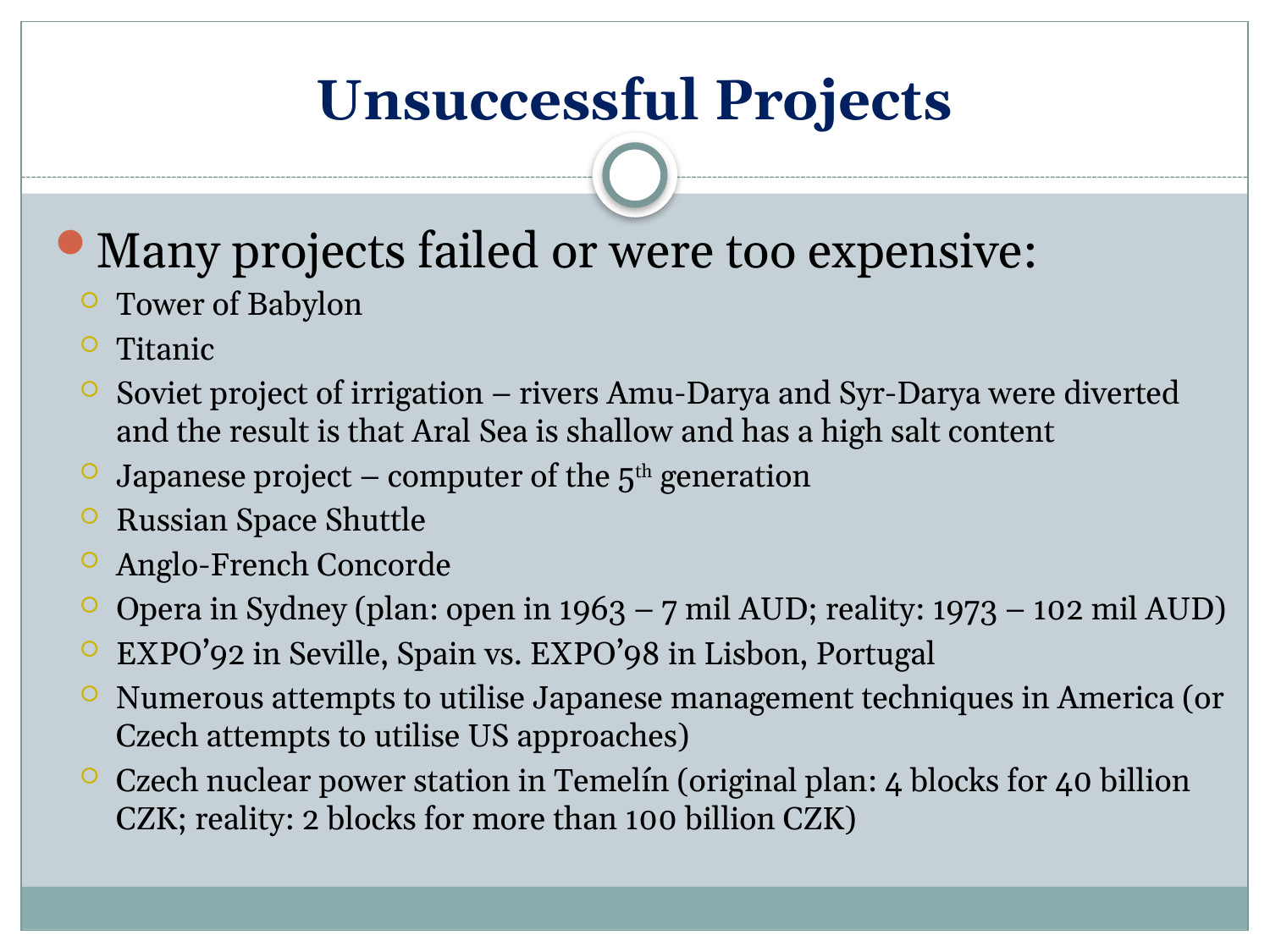

# Unsuccessful Projects
Many projects failed or were too expensive:
Tower of Babylon
Titanic
Soviet project of irrigation – rivers Amu-Darya and Syr-Darya were diverted and the result is that Aral Sea is shallow and has a high salt content
Japanese project – computer of the 5th generation
Russian Space Shuttle
Anglo-French Concorde
Opera in Sydney (plan: open in 1963 – 7 mil AUD; reality: 1973 – 102 mil AUD)
EXPO’92 in Seville, Spain vs. EXPO’98 in Lisbon, Portugal
Numerous attempts to utilise Japanese management techniques in America (or Czech attempts to utilise US approaches)
Czech nuclear power station in Temelín (original plan: 4 blocks for 40 billion CZK; reality: 2 blocks for more than 100 billion CZK)